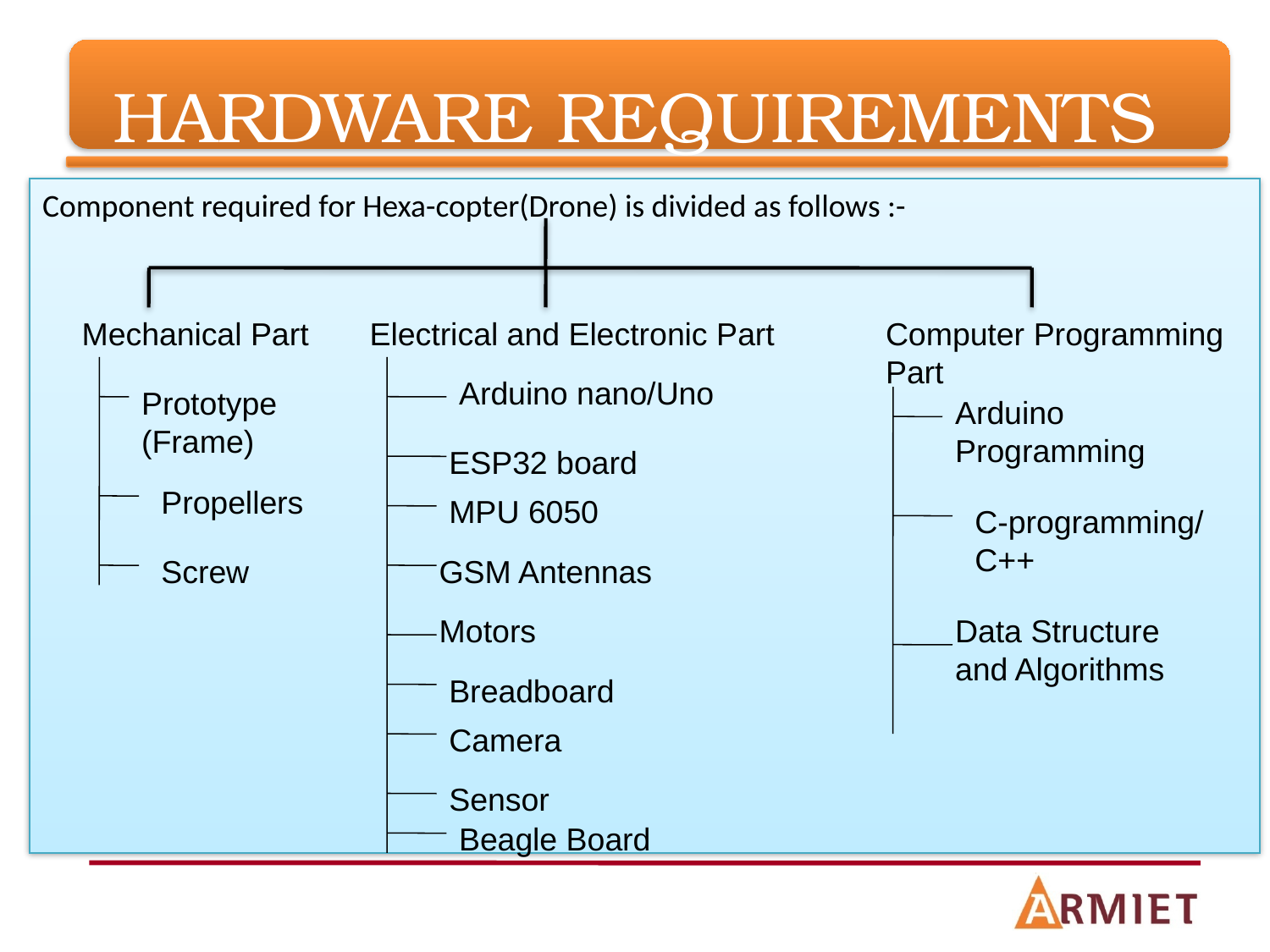

# HARDWARE REQUIREMENTS
Component required for Hexa-copter(Drone) is divided as follows :-

Mechanical Part
Electrical and Electronic Part
Computer Programming Part
Arduino nano/Uno
Prototype(Frame)

Arduino Programming
ESP32 board
Propellers
MPU 6050
C-programming/C++
Screw
GSM Antennas
Motors
Data Structure and Algorithms
Breadboard
Camera
Sensor
Beagle Board